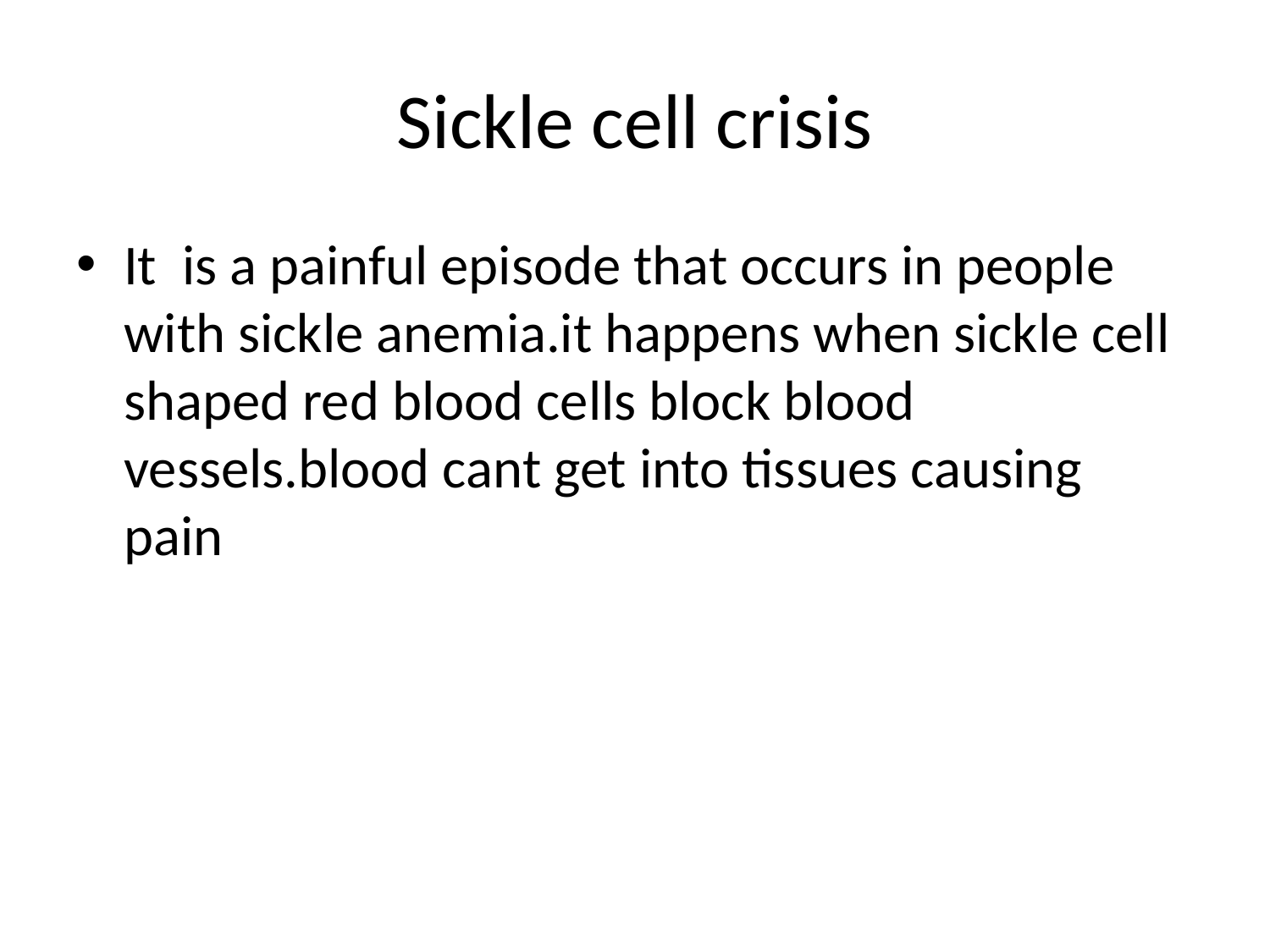

# Sickle cell crisis
It  is a painful episode that occurs in people with sickle anemia.it happens when sickle cell shaped red blood cells block blood vessels.blood cant get into tissues causing pain